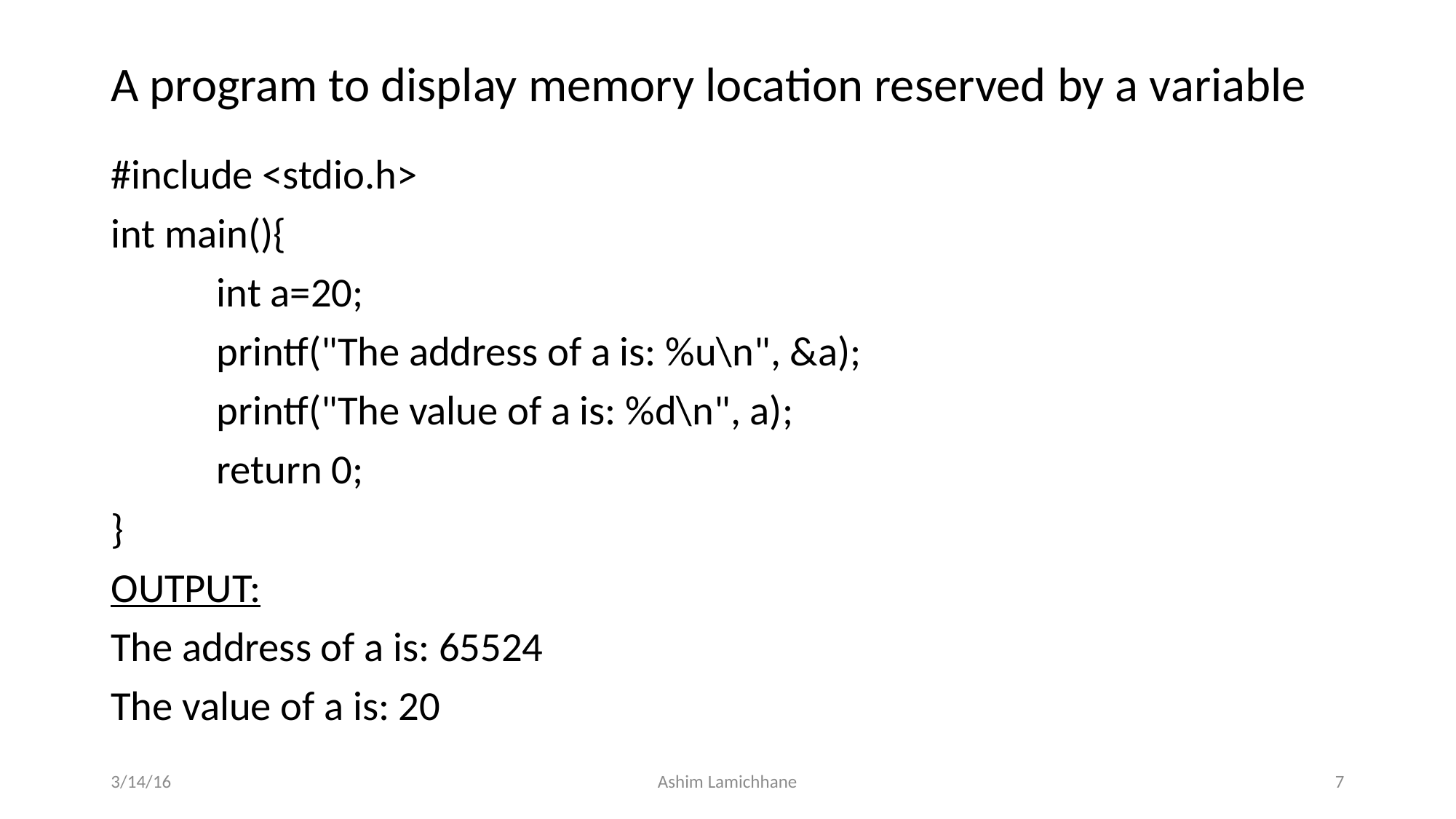

# A program to display memory location reserved by a variable
#include <stdio.h>
int main(){
	int a=20;
	printf("The address of a is: %u\n", &a);
	printf("The value of a is: %d\n", a);
	return 0;
}
OUTPUT:
The address of a is: 65524
The value of a is: 20
3/14/16
Ashim Lamichhane
7